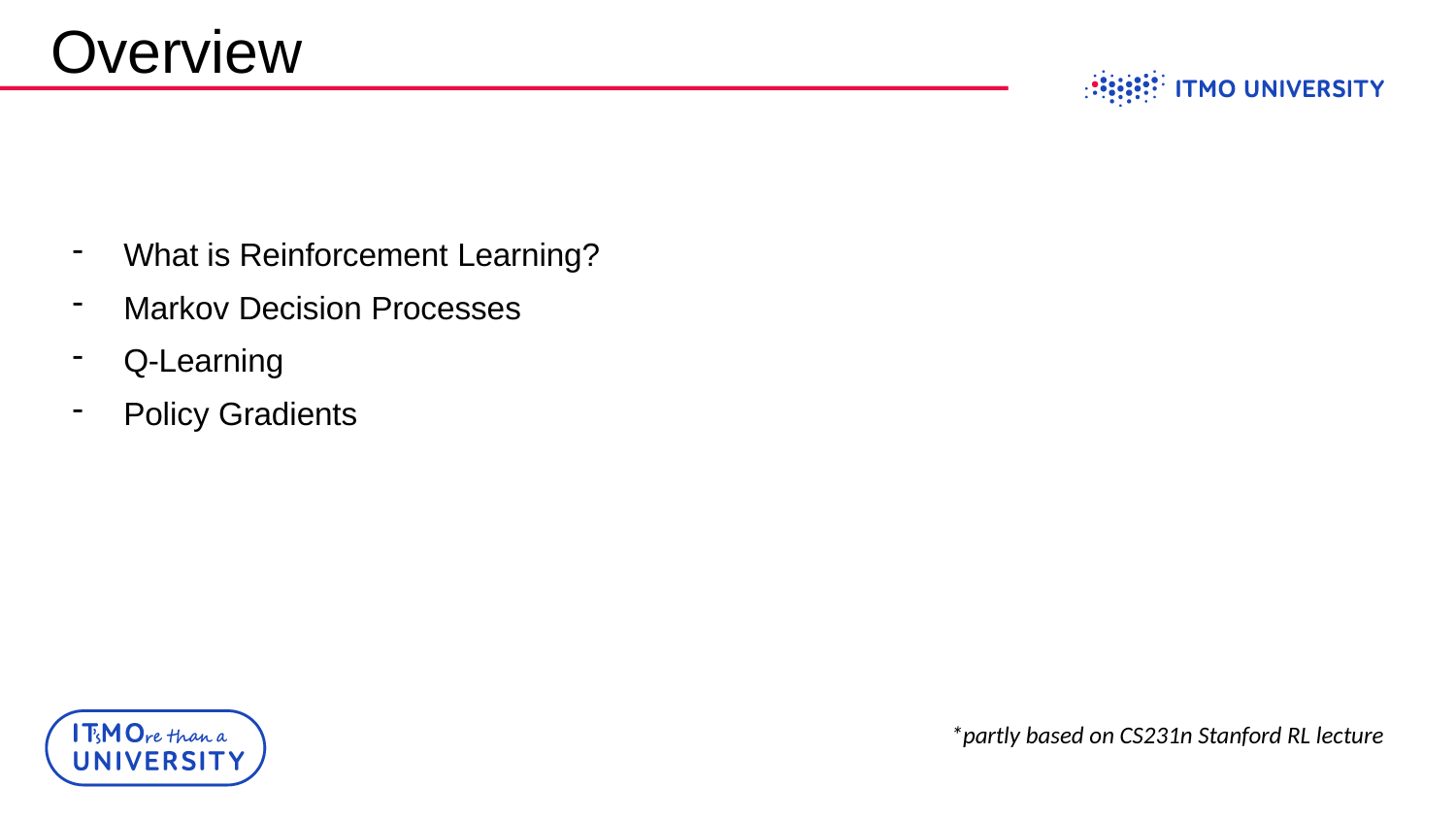

# Overview
What is Reinforcement Learning?
Markov Decision Processes
Q-Learning
Policy Gradients
*partly based on CS231n Stanford RL lecture
6